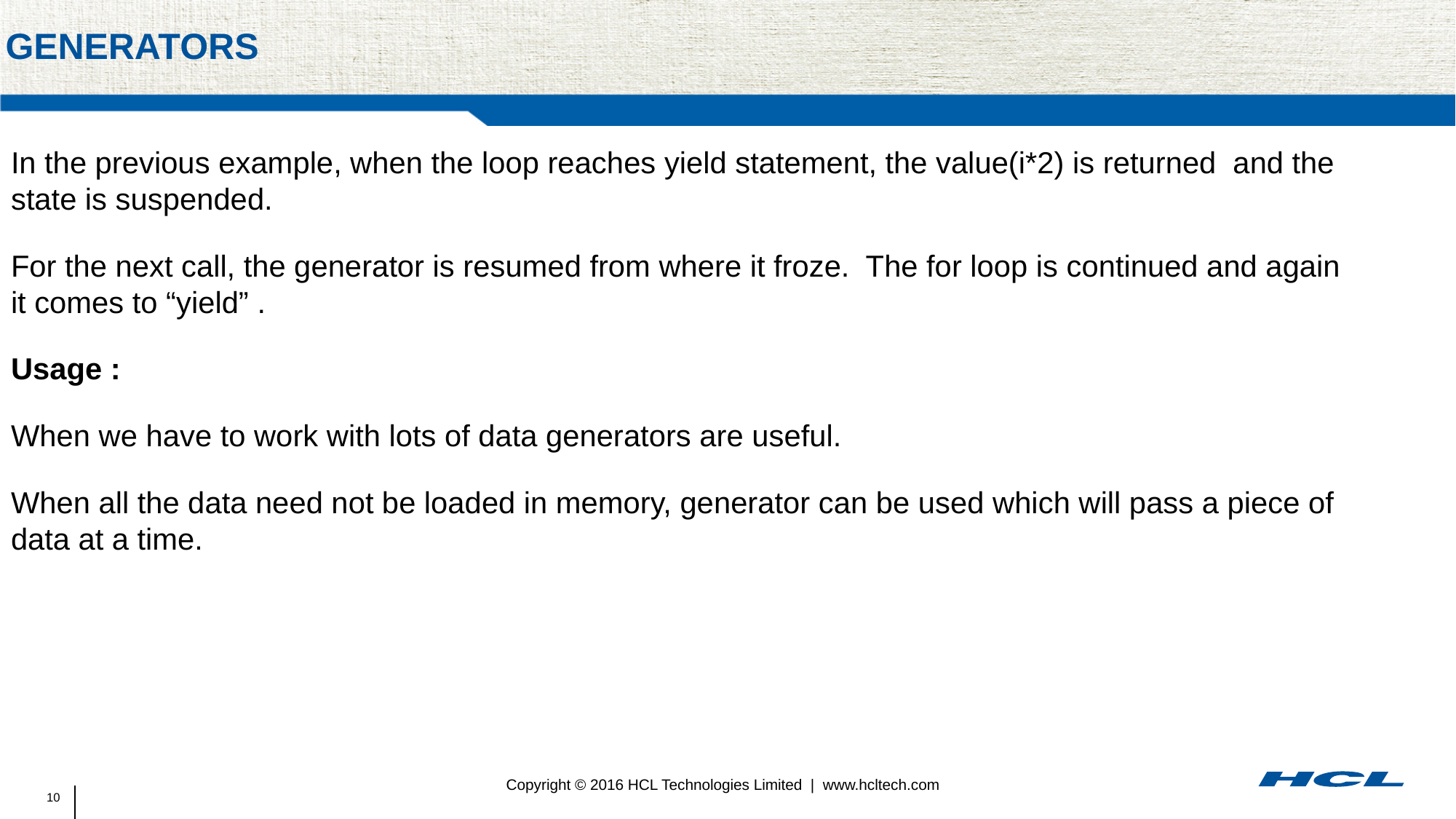

# generators
In the previous example, when the loop reaches yield statement, the value(i*2) is returned  and the state is suspended.
For the next call, the generator is resumed from where it froze.  The for loop is continued and again it comes to “yield” .
Usage :
When we have to work with lots of data generators are useful.
When all the data need not be loaded in memory, generator can be used which will pass a piece of data at a time.